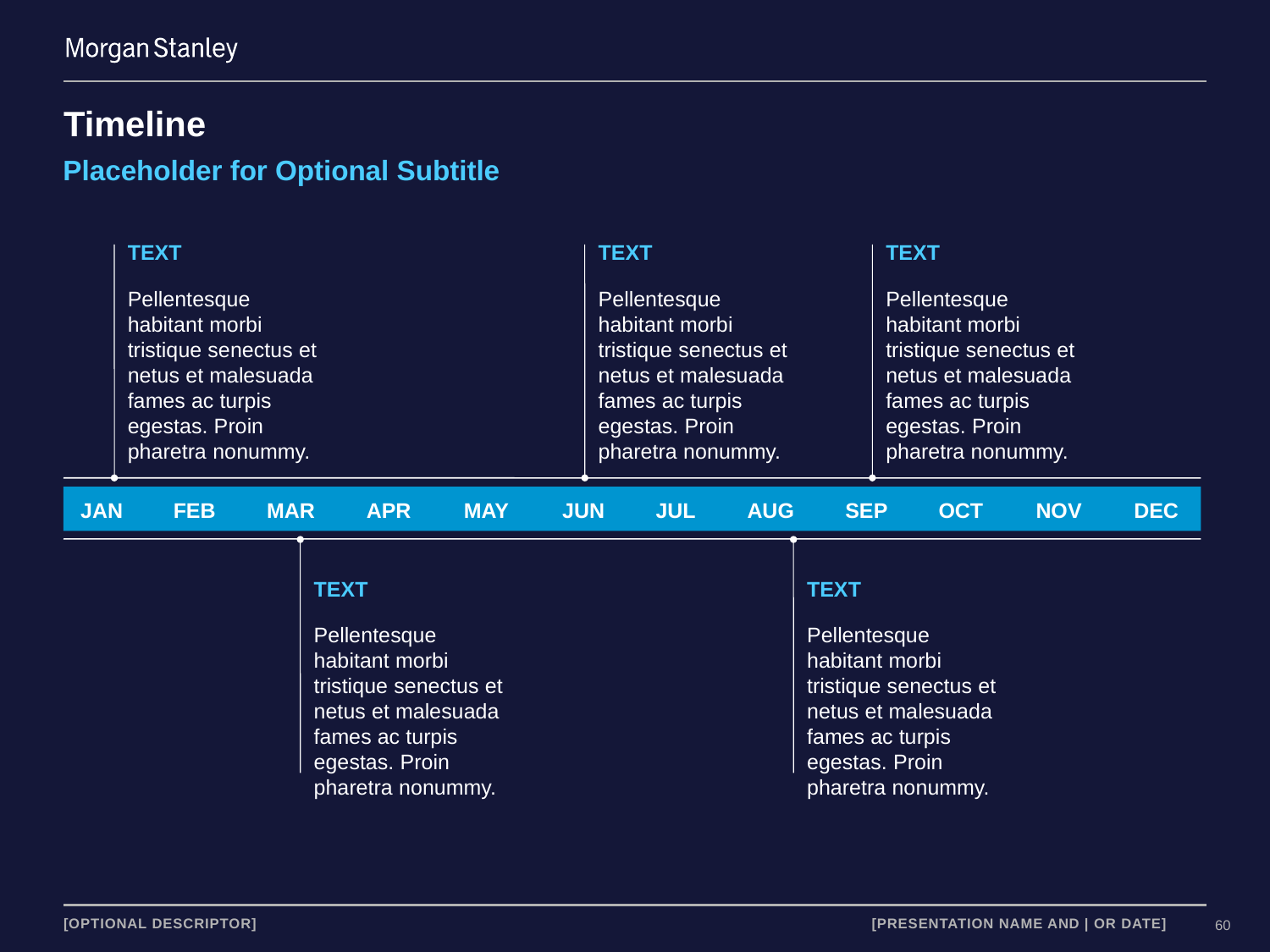

# Timeline
Placeholder for Optional Subtitle
TEXT
Pellentesque habitant morbi tristique senectus et netus et malesuada fames ac turpis egestas. Proin pharetra nonummy.
TEXT
Pellentesque habitant morbi tristique senectus et netus et malesuada fames ac turpis egestas. Proin pharetra nonummy.
TEXT
Pellentesque habitant morbi tristique senectus et netus et malesuada fames ac turpis egestas. Proin pharetra nonummy.

JAN
FEB
MAR
APR
MAY
JUN
JUL
AUG
SEP
OCT
NOV
DEC

TEXT
Pellentesque habitant morbi tristique senectus et netus et malesuada fames ac turpis egestas. Proin pharetra nonummy.
TEXT
Pellentesque habitant morbi tristique senectus et netus et malesuada fames ac turpis egestas. Proin pharetra nonummy.